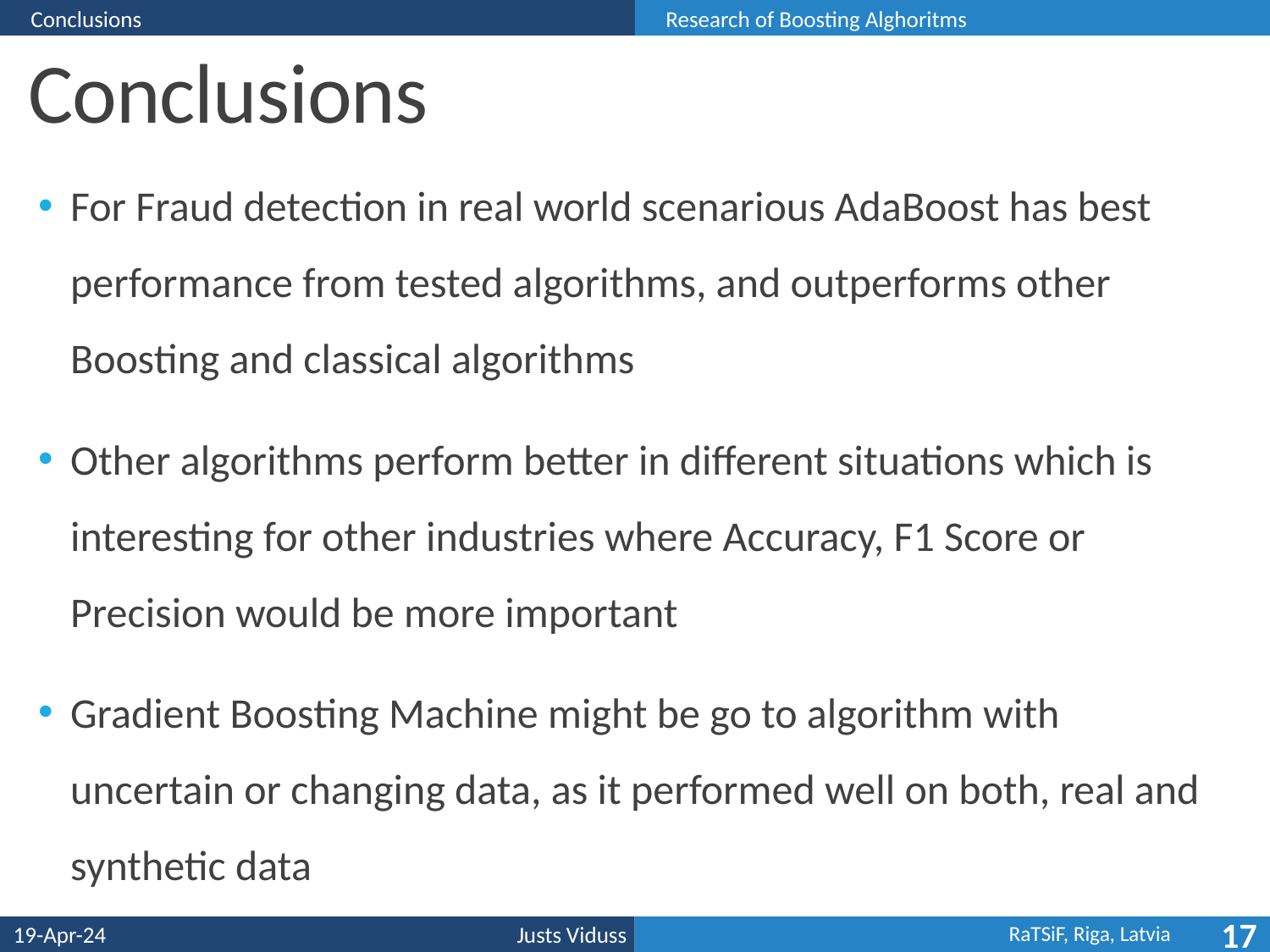

Conclusions
Research of Boosting Alghoritms
# Conclusions
For Fraud detection in real world scenarious AdaBoost has best performance from tested algorithms, and outperforms other Boosting and classical algorithms
Other algorithms perform better in different situations which is interesting for other industries where Accuracy, F1 Score or Precision would be more important
Gradient Boosting Machine might be go to algorithm with uncertain or changing data, as it performed well on both, real and synthetic data

19-Apr-24
17
Justs Viduss